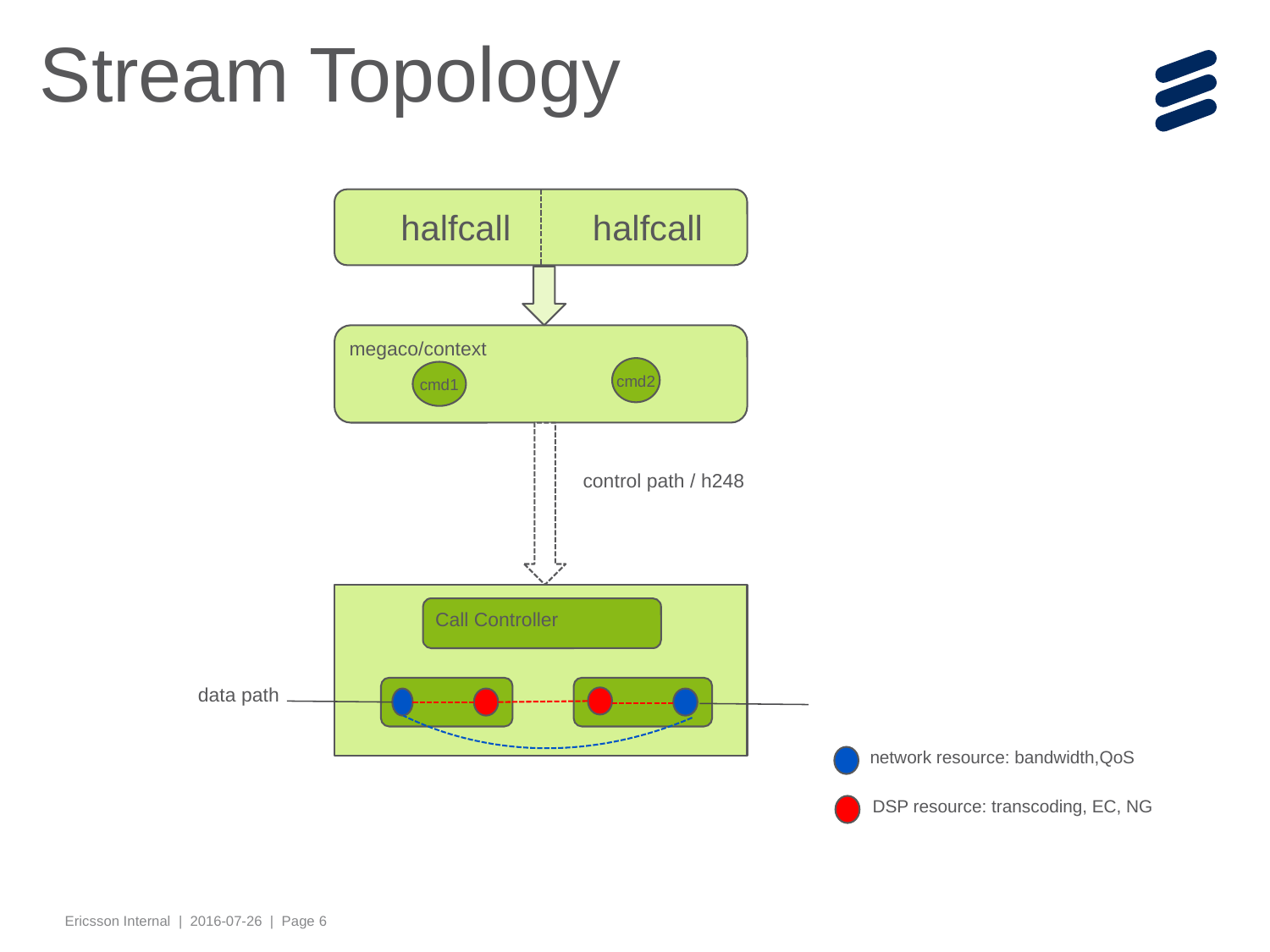

# Stream Topology

halfcall
halfcall

megaco/context
cmd2
cmd1

control path / h248

Call Controller
data path

network resource: bandwidth,QoS

DSP resource: transcoding, EC, NG